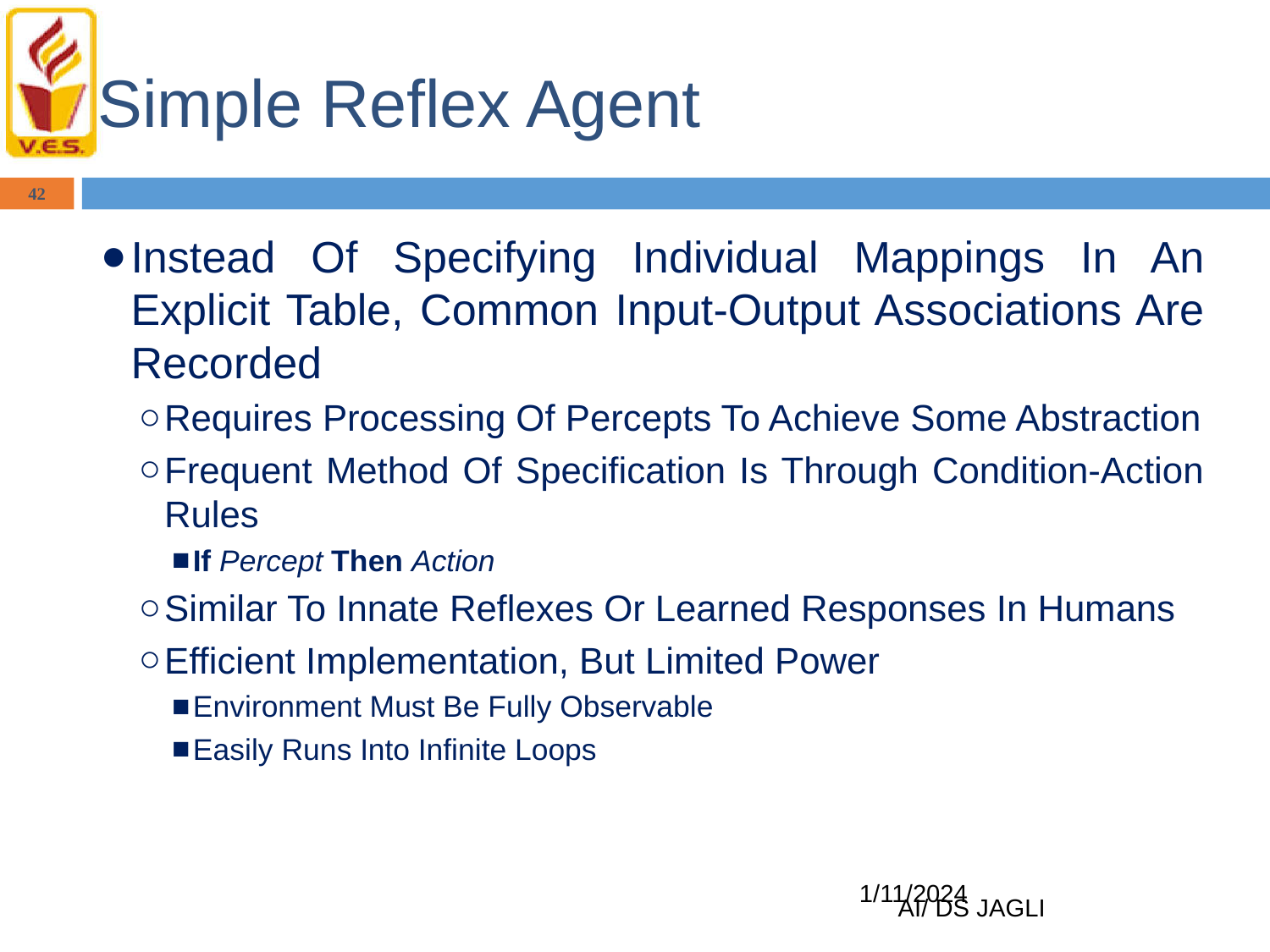

# Simple Reflex Agent
42
Instead Of Specifying Individual Mappings In An Explicit Table, Common Input-Output Associations Are Recorded
Requires Processing Of Percepts To Achieve Some Abstraction
Frequent Method Of Specification Is Through Condition-Action Rules
If Percept Then Action
Similar To Innate Reflexes Or Learned Responses In Humans
Efficient Implementation, But Limited Power
Environment Must Be Fully Observable
Easily Runs Into Infinite Loops
1/11/2024
AI/ DS JAGLI